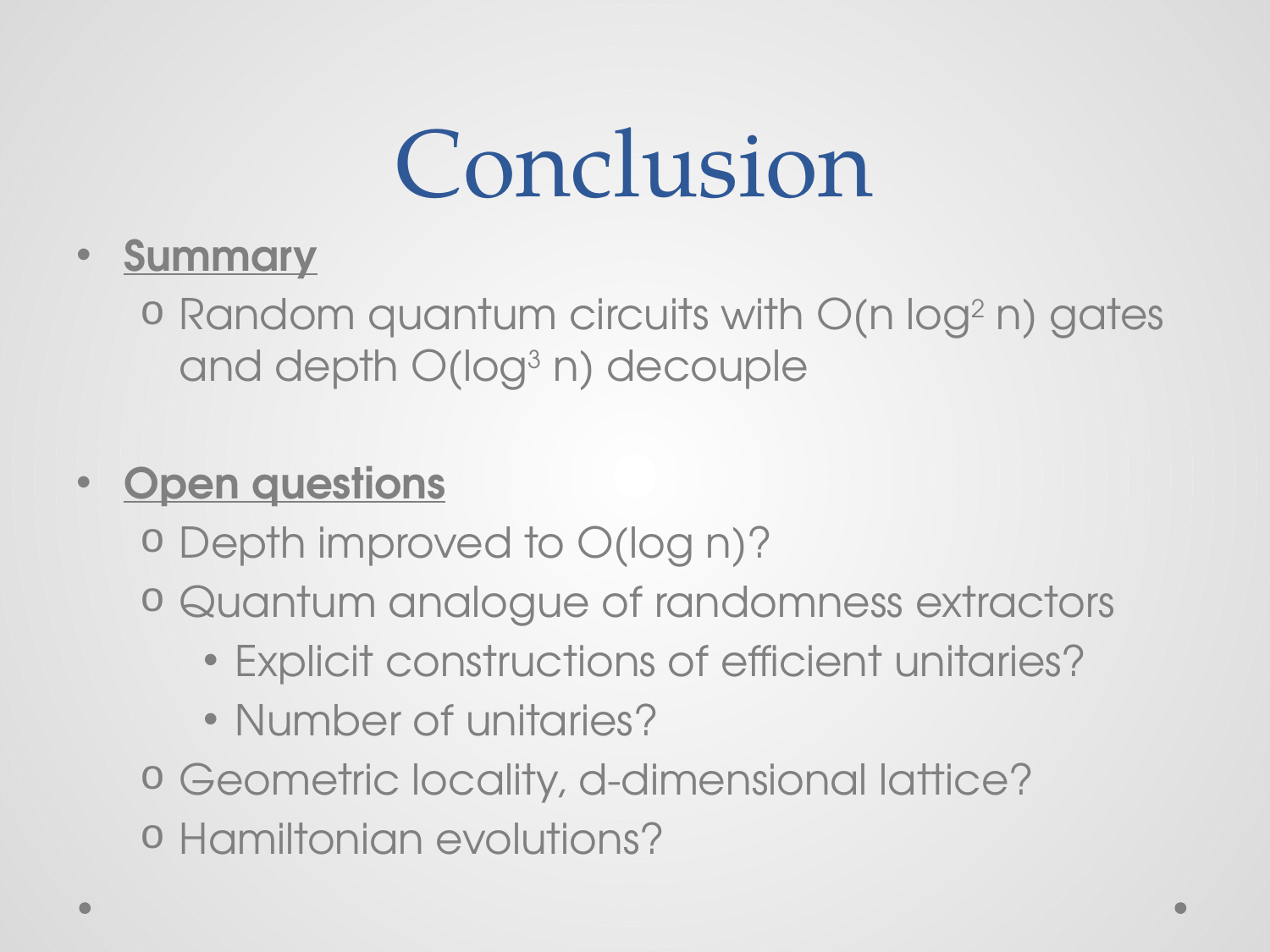

# Conclusion
Summary
Random quantum circuits with O(n log2 n) gates and depth O(log3 n) decouple

Open questions
Depth improved to O(log n)?
Quantum analogue of randomness extractors
Explicit constructions of efficient unitaries?
Number of unitaries?
Geometric locality, d-dimensional lattice?
Hamiltonian evolutions?